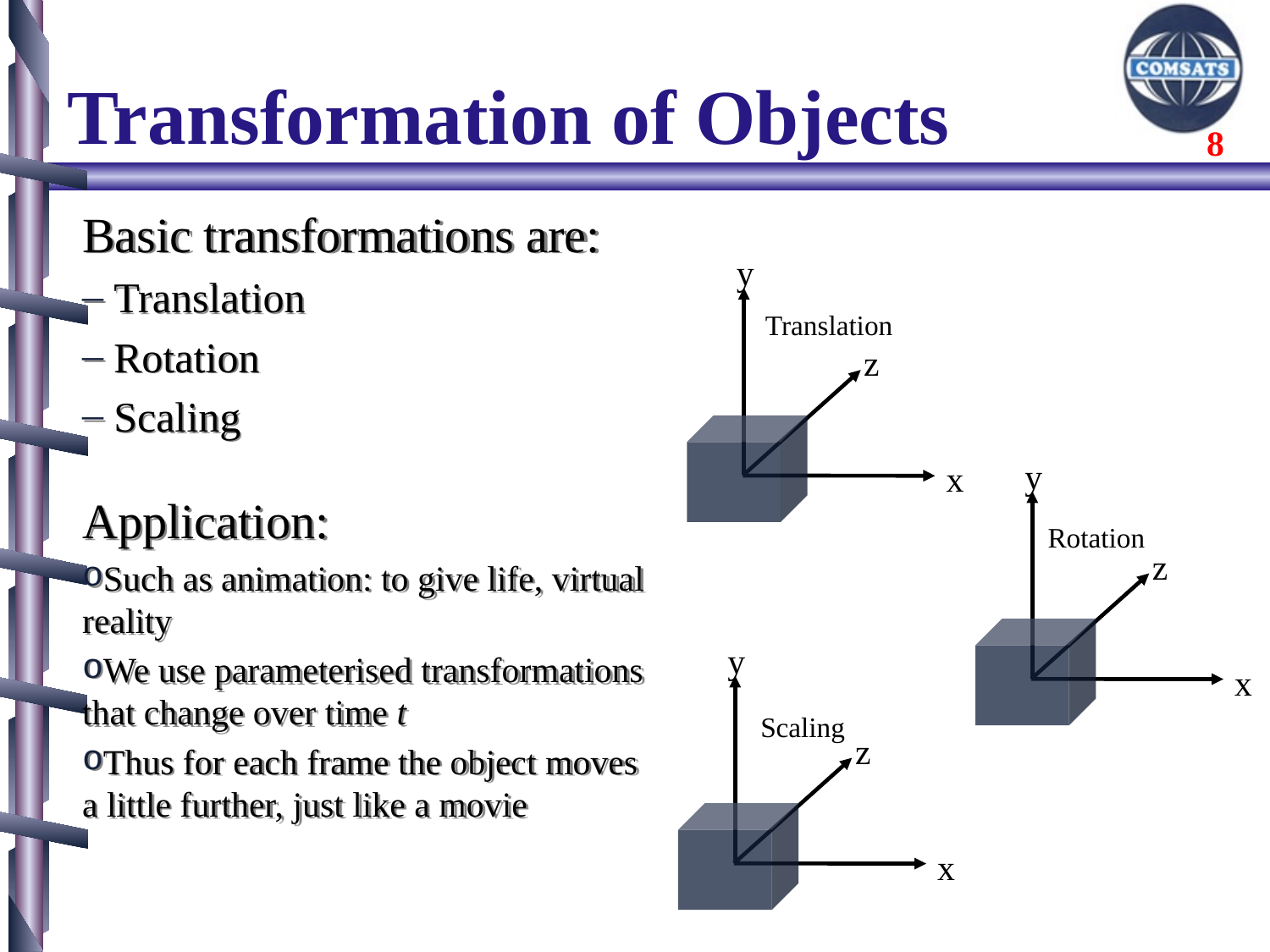

# Transformation of Objects
Basic transformations are:
 Translation
 Rotation
 Scaling

Application:
Such as animation: to give life, virtual reality
We use parameterised transformations that change over time t
Thus for each frame the object moves a little further, just like a movie
y
Translation
z

y
x
Rotation
z

y
x
Scaling
z

x